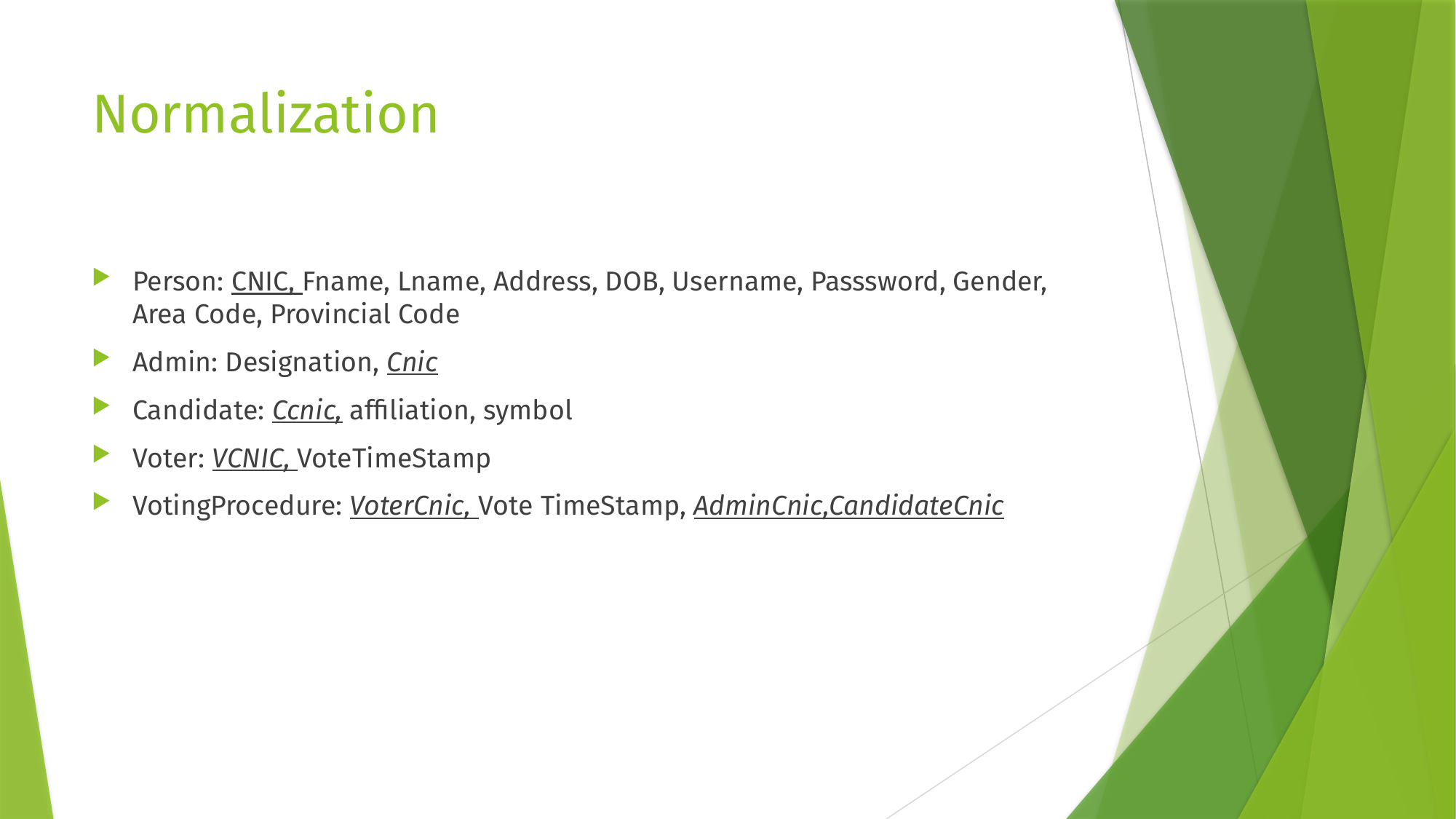

# Normalization
Person: CNIC, Fname, Lname, Address, DOB, Username, Passsword, Gender, Area Code, Provincial Code
Admin: Designation, Cnic
Candidate: Ccnic, affiliation, symbol
Voter: VCNIC, VoteTimeStamp
VotingProcedure: VoterCnic, Vote TimeStamp, AdminCnic,CandidateCnic